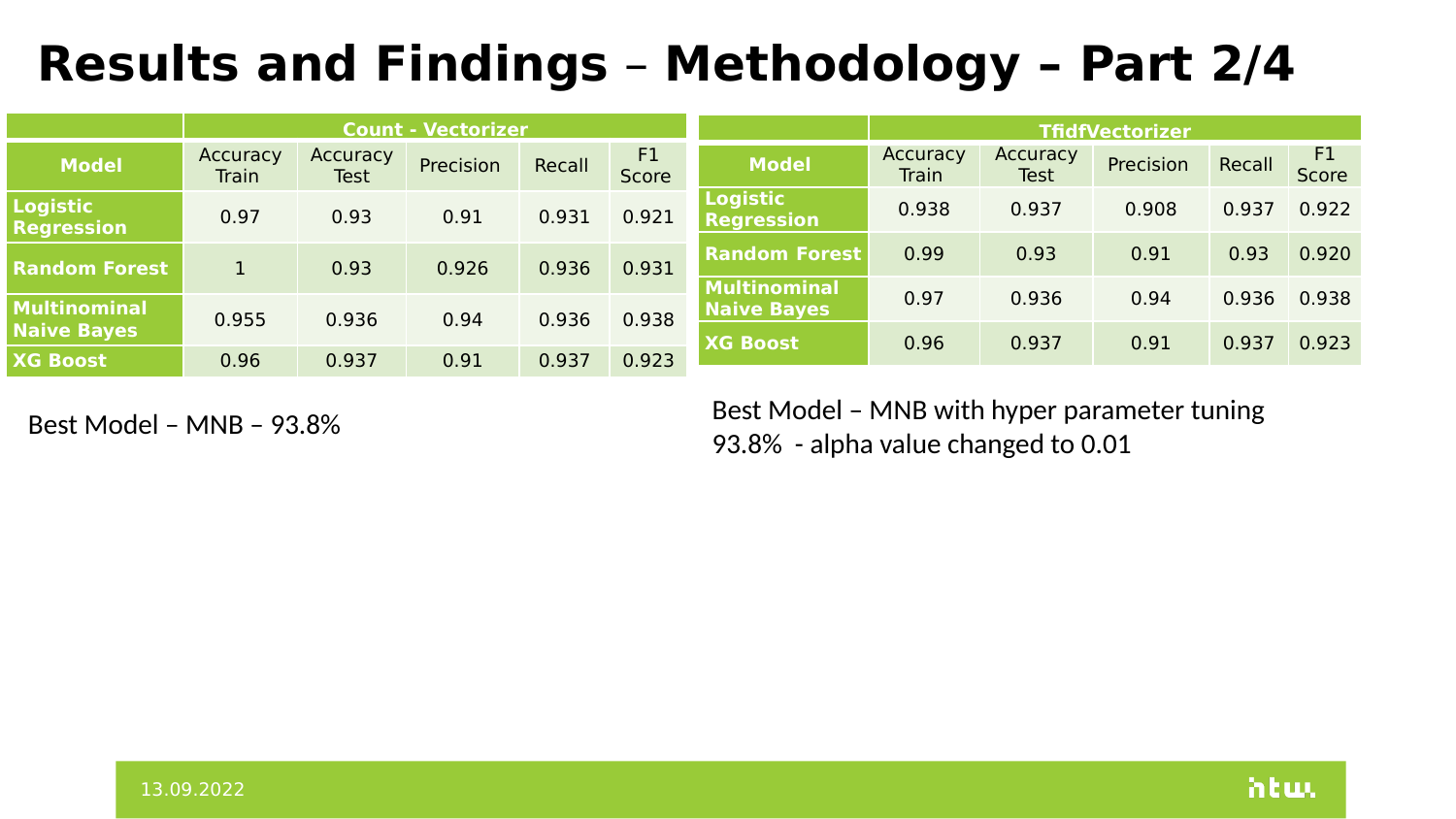

# Results and Findings – Methodology – Part 2/4
|  | Count - Vectorizer |  |  |  |  |
| --- | --- | --- | --- | --- | --- |
| Model | Accuracy Train | Accuracy Test | Precision | Recall | F1 Score |
| Logistic Regression | 0.97 | 0.93 | 0.91 | 0.931 | 0.921 |
| Random Forest | 1 | 0.93 | 0.926 | 0.936 | 0.931 |
| Multinominal Naive Bayes | 0.955 | 0.936 | 0.94 | 0.936 | 0.938 |
| XG Boost | 0.96 | 0.937 | 0.91 | 0.937 | 0.923 |
|  | TfidfVectorizer |  |  |  |  |
| --- | --- | --- | --- | --- | --- |
| Model | Accuracy Train | Accuracy Test | Precision | Recall | F1 Score |
| Logistic Regression | 0.938 | 0.937 | 0.908 | 0.937 | 0.922 |
| Random Forest | 0.99 | 0.93 | 0.91 | 0.93 | 0.920 |
| Multinominal Naive Bayes | 0.97 | 0.936 | 0.94 | 0.936 | 0.938 |
| XG Boost | 0.96 | 0.937 | 0.91 | 0.937 | 0.923 |
Best Model – MNB with hyper parameter tuning  93.8%  - alpha value changed to 0.01
Best Model – MNB – 93.8%
13.09.2022